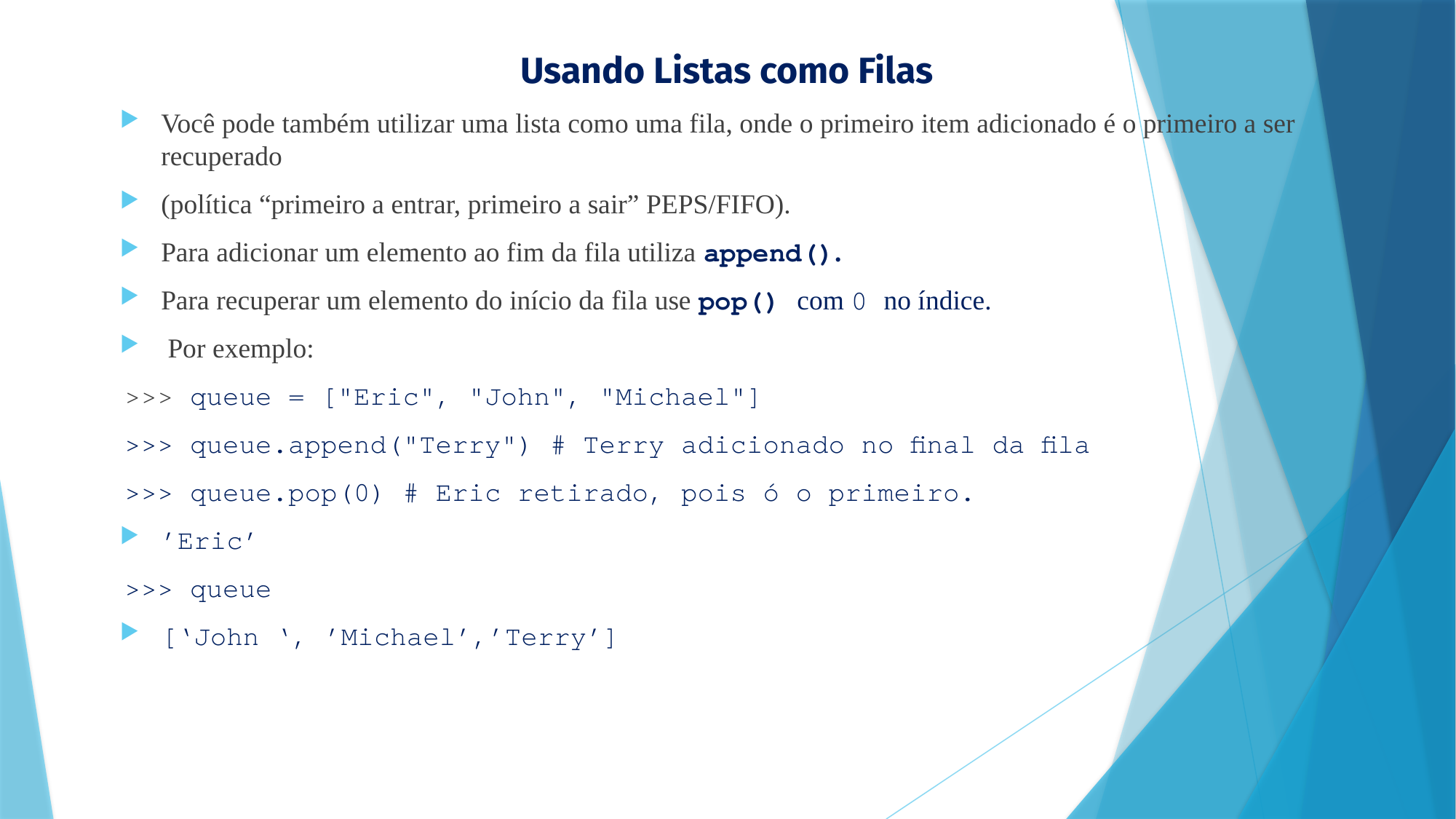

Usando Listas como Filas
Você pode também utilizar uma lista como uma fila, onde o primeiro item adicionado é o primeiro a ser recuperado
(política “primeiro a entrar, primeiro a sair” PEPS/FIFO).
Para adicionar um elemento ao fim da fila utiliza append().
Para recuperar um elemento do início da fila use pop() com 0 no índice.
 Por exemplo:
>>> queue = ["Eric", "John", "Michael"]
>>> queue.append("Terry") # Terry adicionado no final da fila
>>> queue.pop(0) # Eric retirado, pois ó o primeiro.
’Eric’
>>> queue
[‘John ‘, ’Michael’,’Terry’]